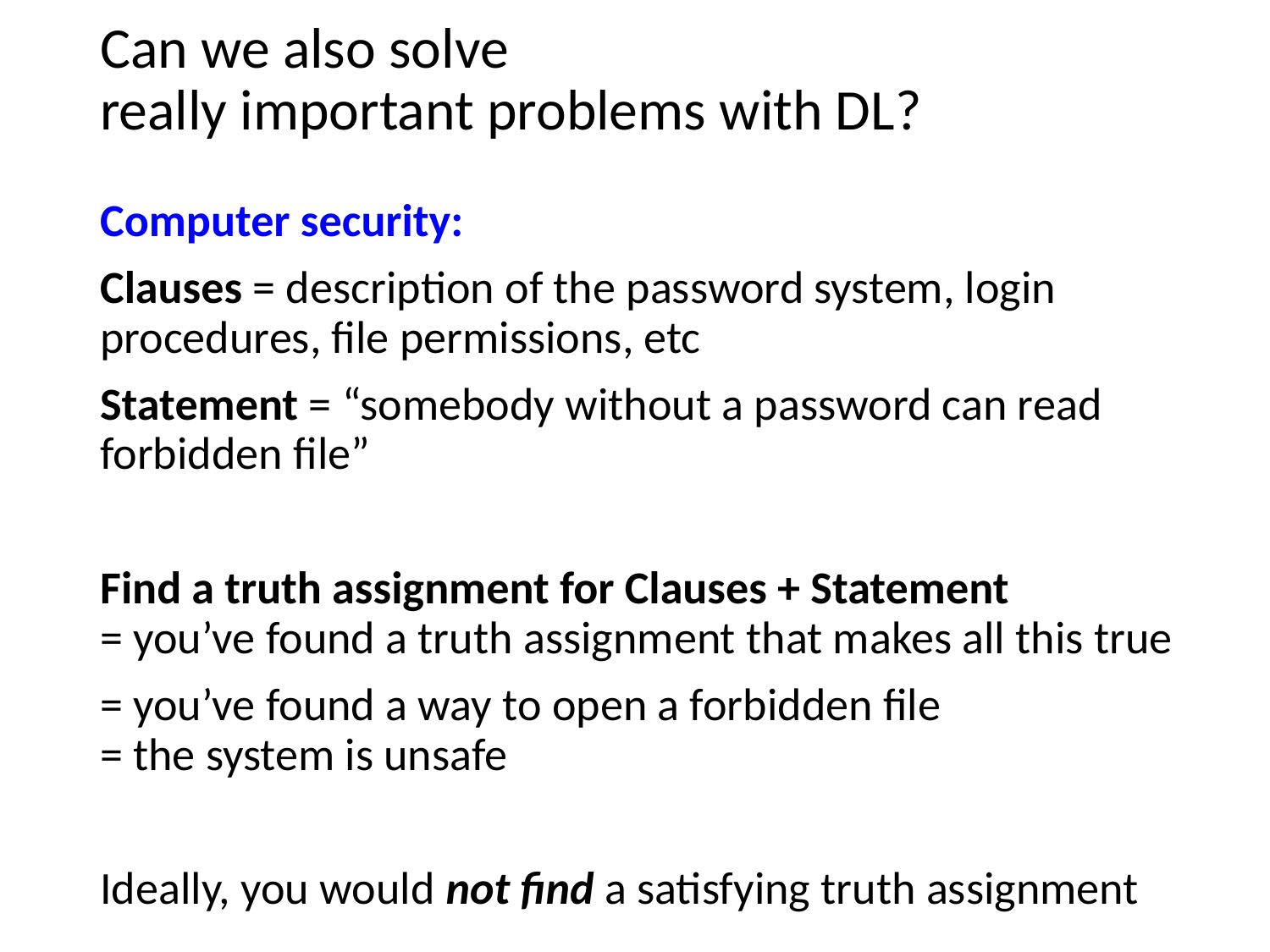

# Can we also solve really important problems with DL?
Computer security:
Clauses = description of the password system, login procedures, file permissions, etc
Statement = “somebody without a password can read  forbidden file”

Find a truth assignment for Clauses + Statement
= you’ve found a truth assignment that makes all this true
= you’ve found a way to open a forbidden file
= the system is unsafe

Ideally, you would not find a satisfying truth assignment